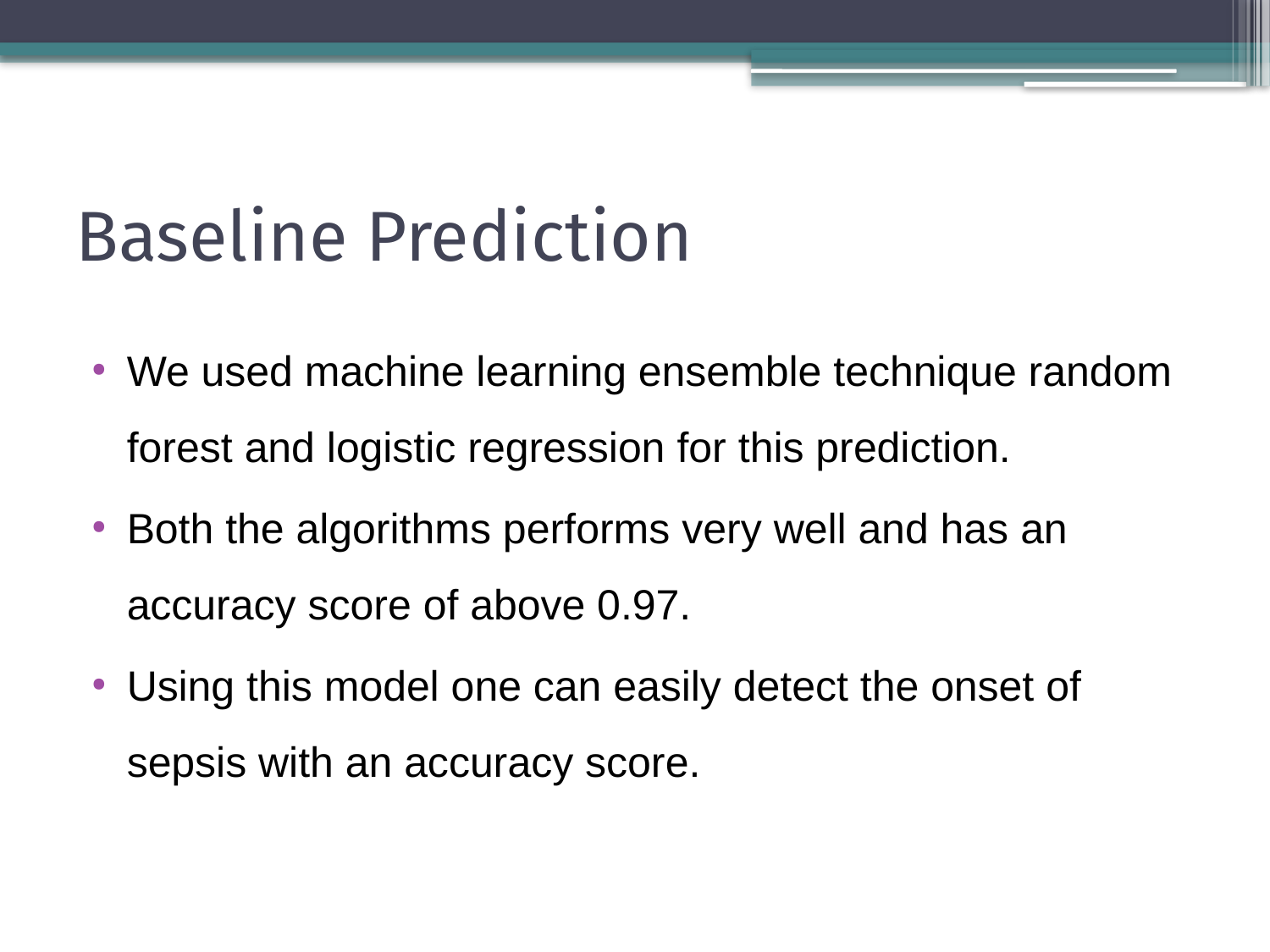

# Baseline Prediction
We used machine learning ensemble technique random forest and logistic regression for this prediction.
Both the algorithms performs very well and has an accuracy score of above 0.97.
Using this model one can easily detect the onset of sepsis with an accuracy score.